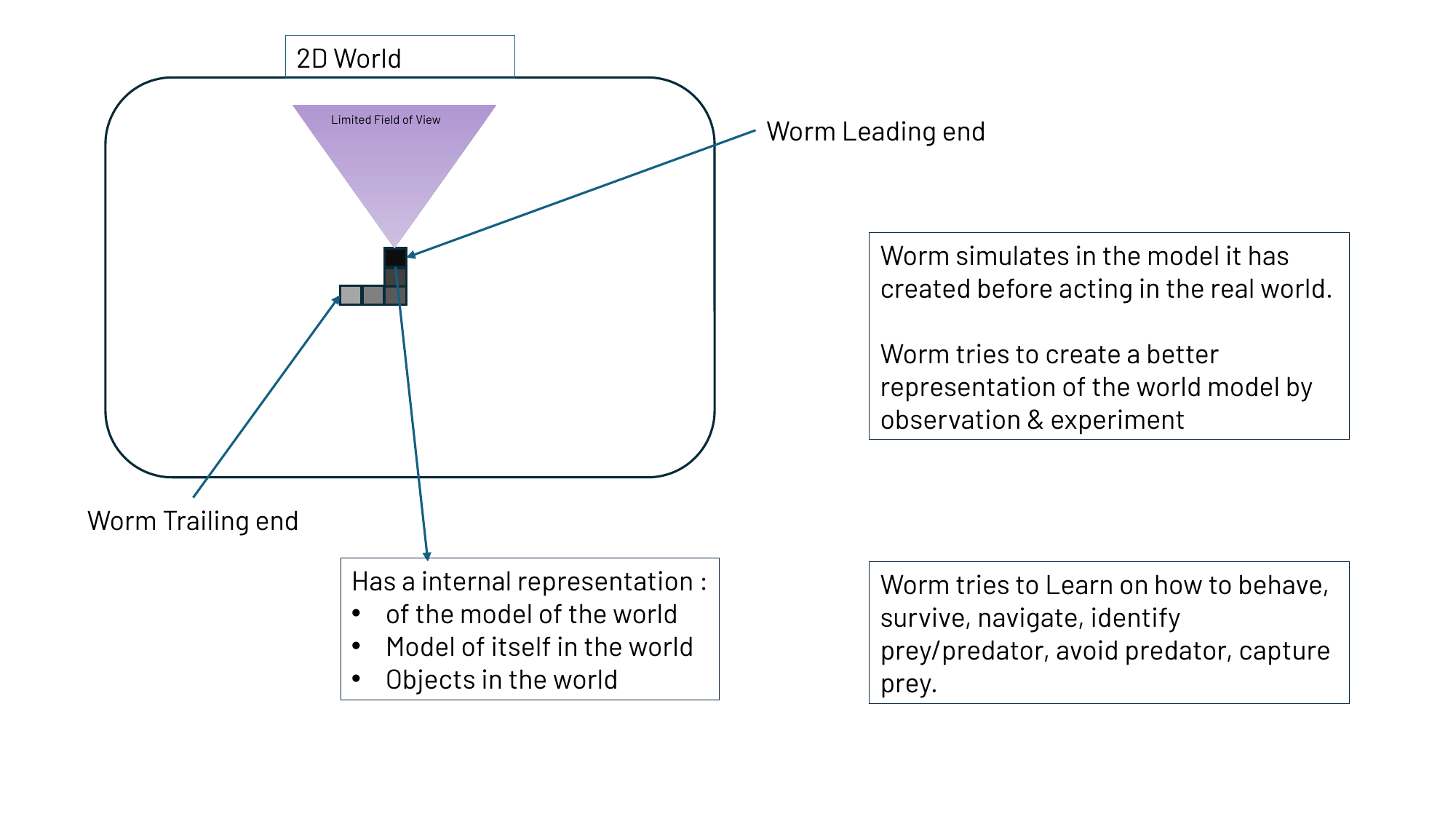

2D World

Limited Field of View
Worm Leading end
Worm simulates in the model it has created before acting in the real world.

Worm tries to create a better representation of the world model by observation & experiment

Worm Trailing end
Has a internal representation :
of the model of the world
Model of itself in the world
Objects in the world
Worm tries to Learn on how to behave, survive, navigate, identify prey/predator, avoid predator, capture prey.